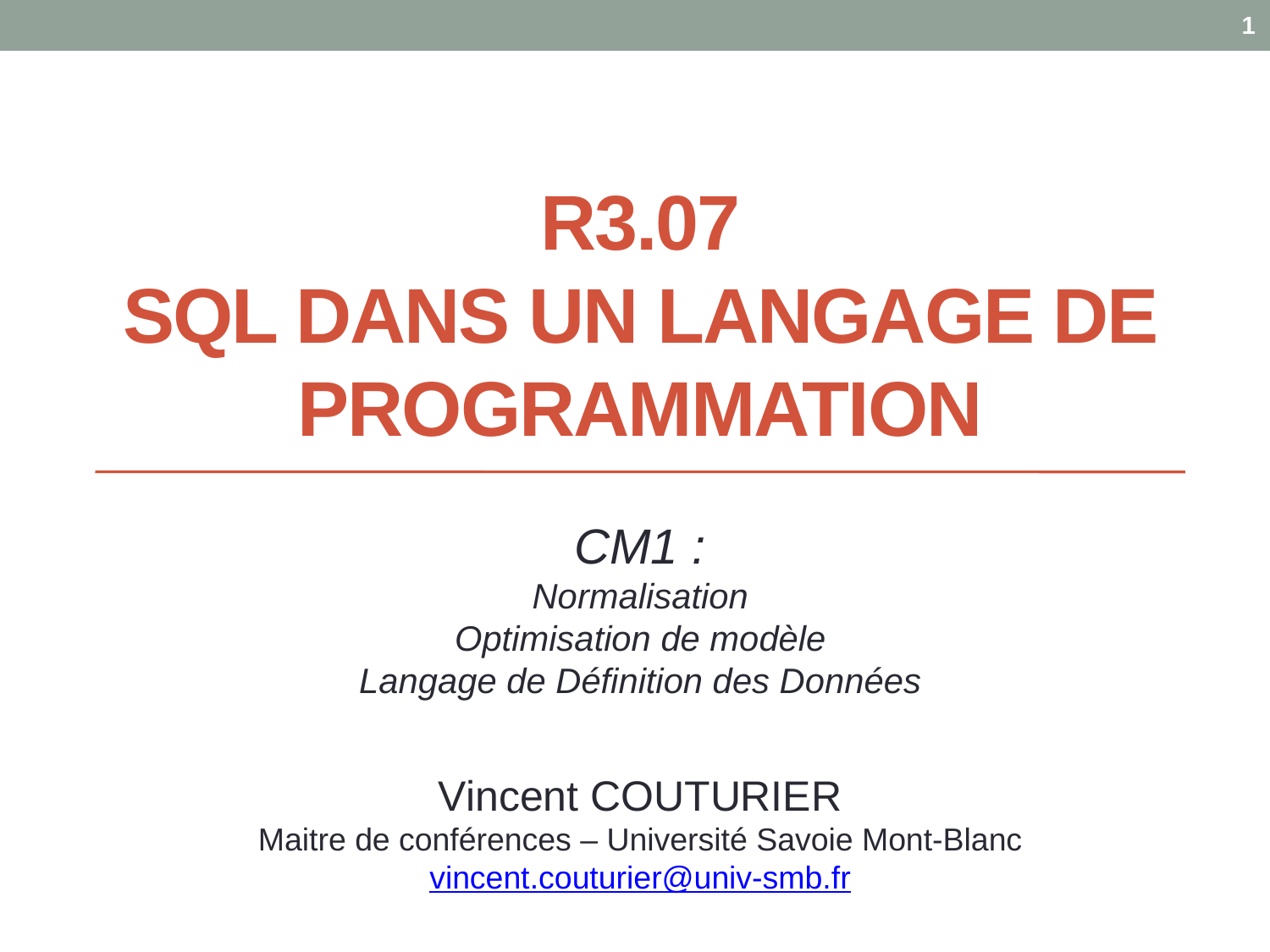

1
# R3.07 SQL DANS UN LANGAGE DE PROGRAMMATION
CM1 :
Normalisation
Optimisation de modèle
Langage de Définition des Données

Vincent COUTURIER
Maitre de conférences – Université Savoie Mont-Blanc
vincent.couturier@univ-smb.fr